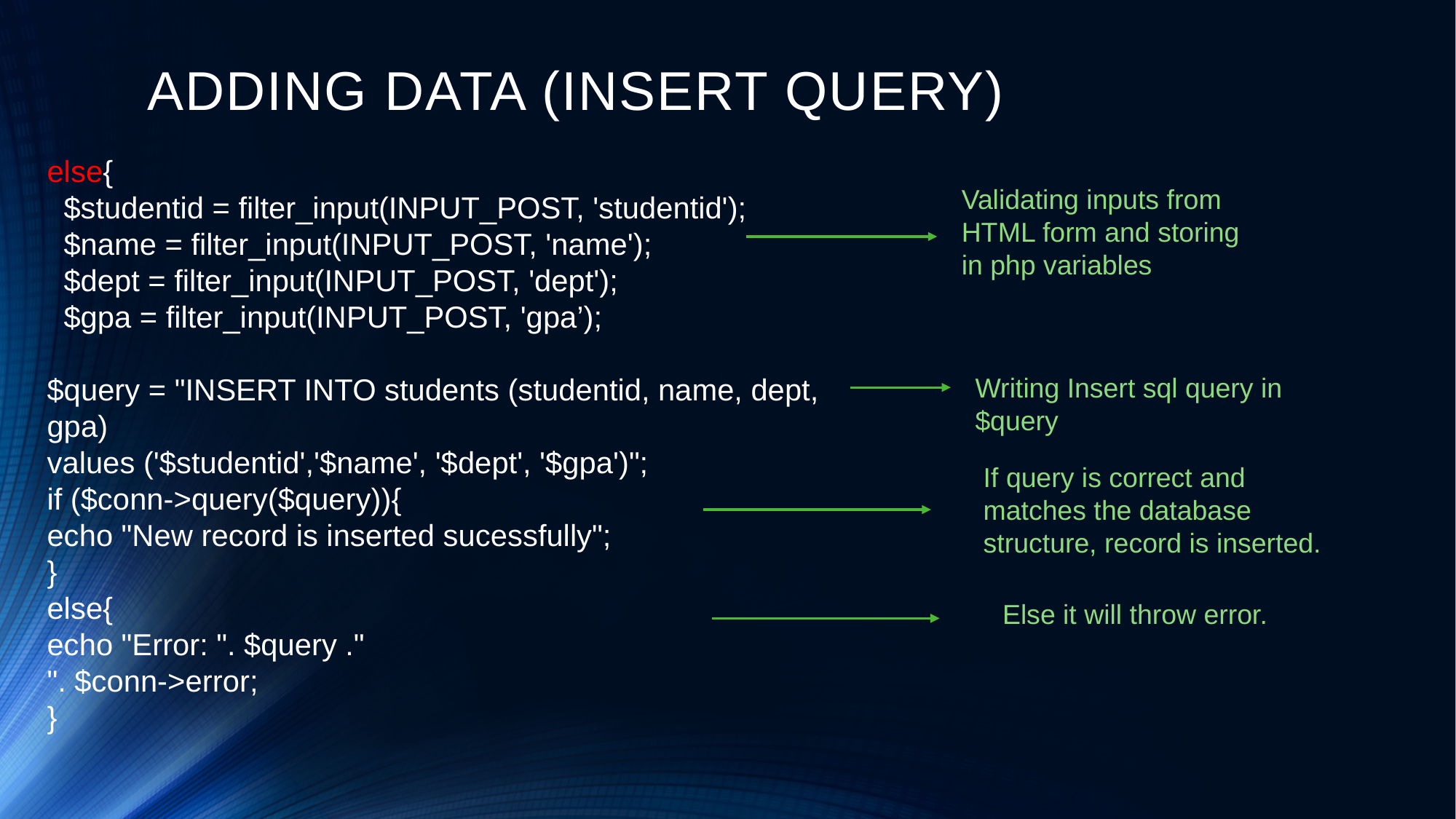

# ADDING DATA (INSERT QUERY)
else{
  $studentid = filter_input(INPUT_POST, 'studentid');
  $name = filter_input(INPUT_POST, 'name');
  $dept = filter_input(INPUT_POST, 'dept');
  $gpa = filter_input(INPUT_POST, 'gpa’);

$query = "INSERT INTO students (studentid, name, dept, gpa)
values ('$studentid','$name', '$dept', '$gpa')";
if ($conn->query($query)){
echo "New record is inserted sucessfully";
}
else{
echo "Error: ". $query ."
". $conn->error;
}
Validating inputs from HTML form and storing in php variables
Writing Insert sql query in $query
If query is correct and matches the database structure, record is inserted.
Else it will throw error.